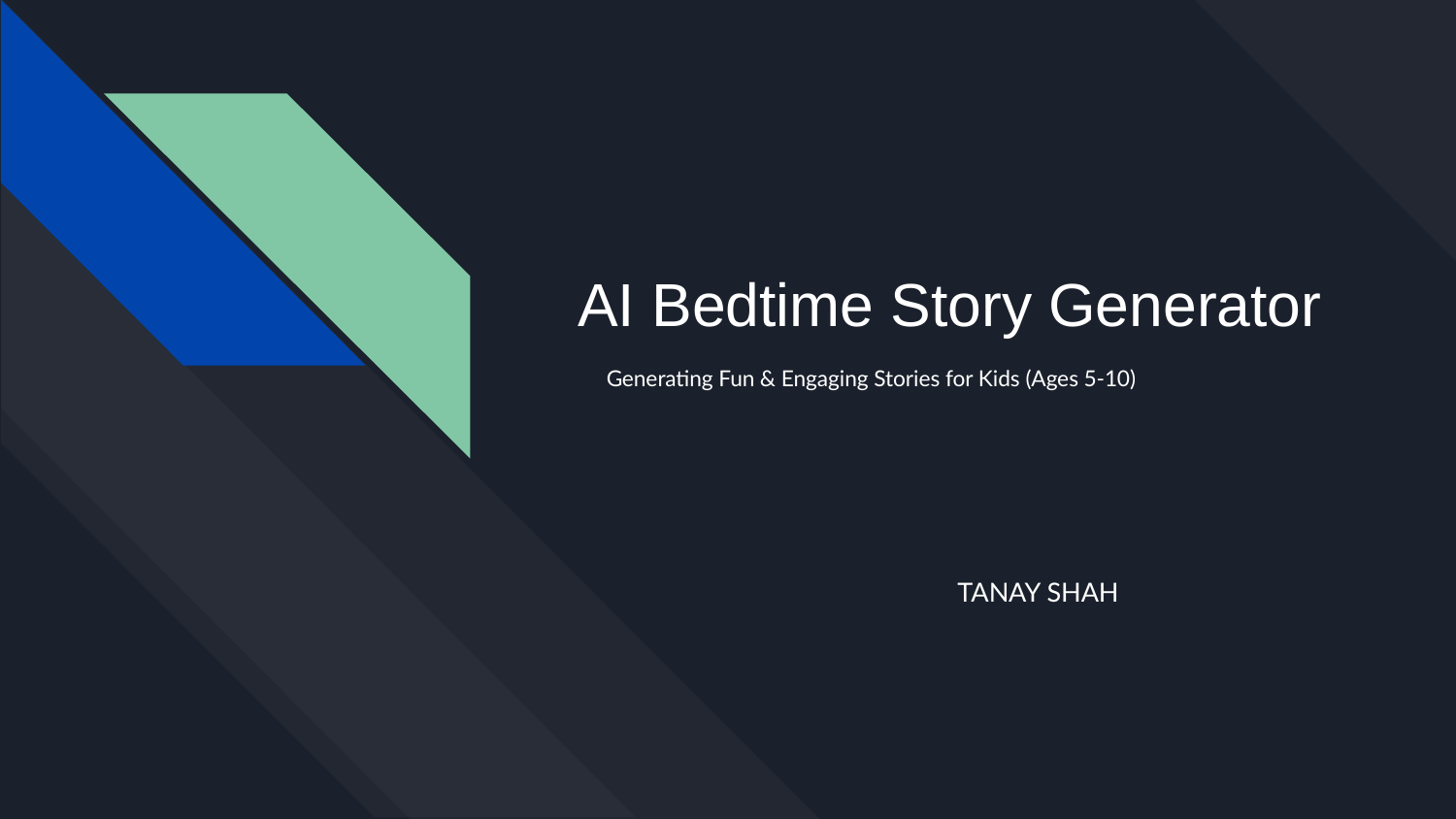

# AI Bedtime Story Generator

Generating Fun & Engaging Stories for Kids (Ages 5-10)
TANAY SHAH